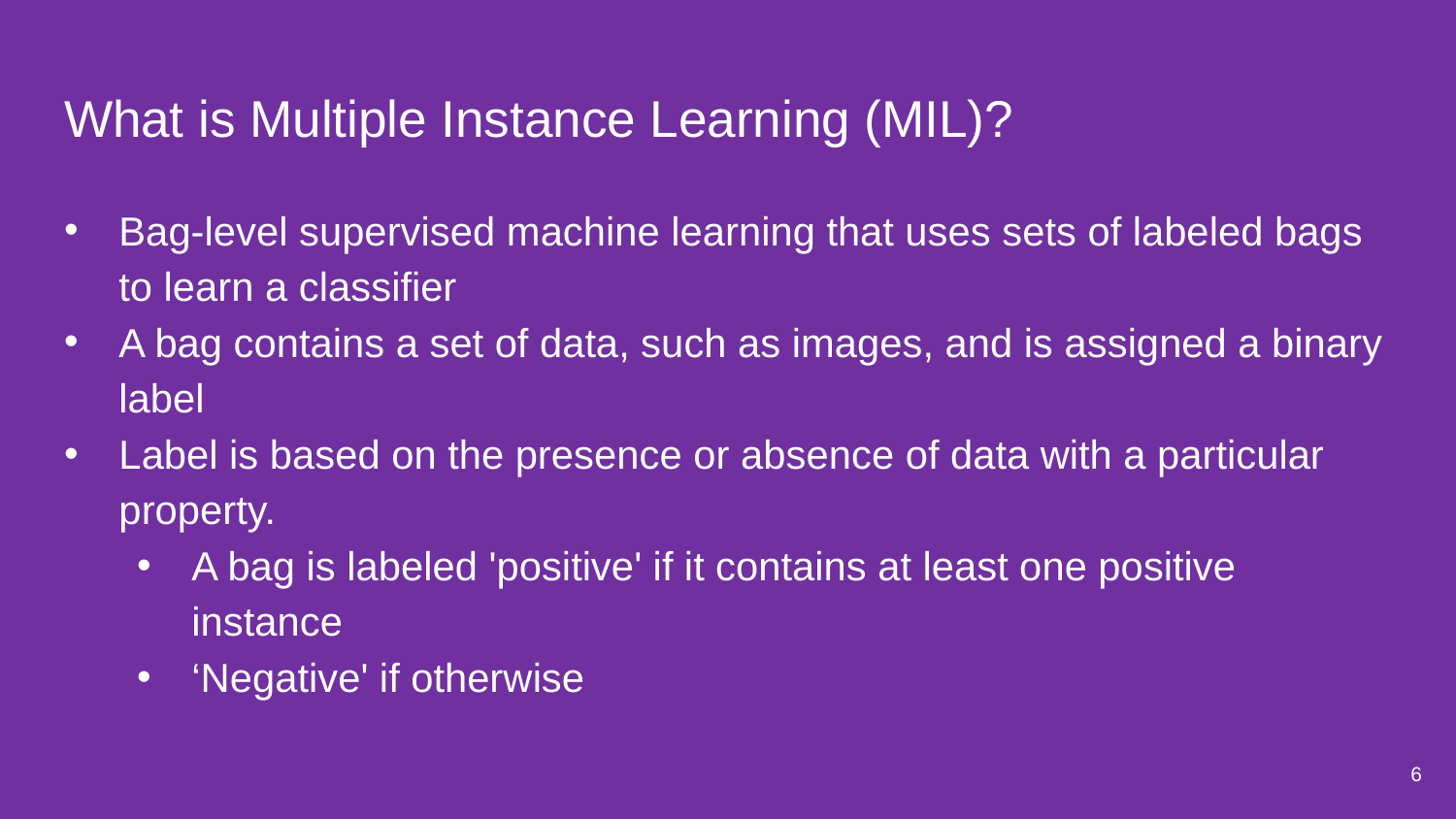

# What is Multiple Instance Learning (MIL)?
Bag-level supervised machine learning that uses sets of labeled bags to learn a classifier
A bag contains a set of data, such as images, and is assigned a binary label
Label is based on the presence or absence of data with a particular property.
A bag is labeled 'positive' if it contains at least one positive instance
‘Negative' if otherwise

6